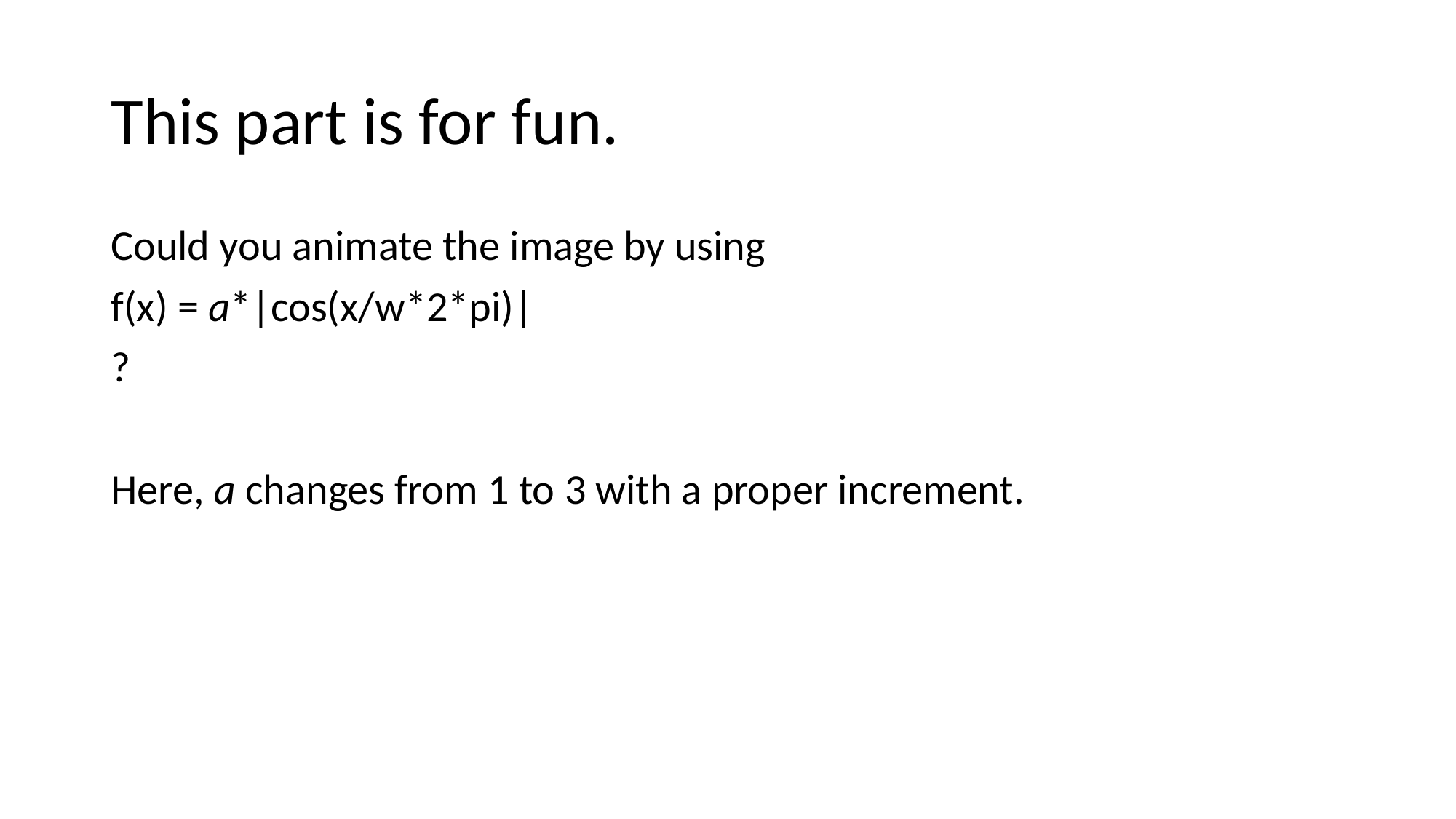

# This part is for fun.
Could you animate the image by using
f(x) = a*|cos(x/w*2*pi)|
?

Here, a changes from 1 to 3 with a proper increment.